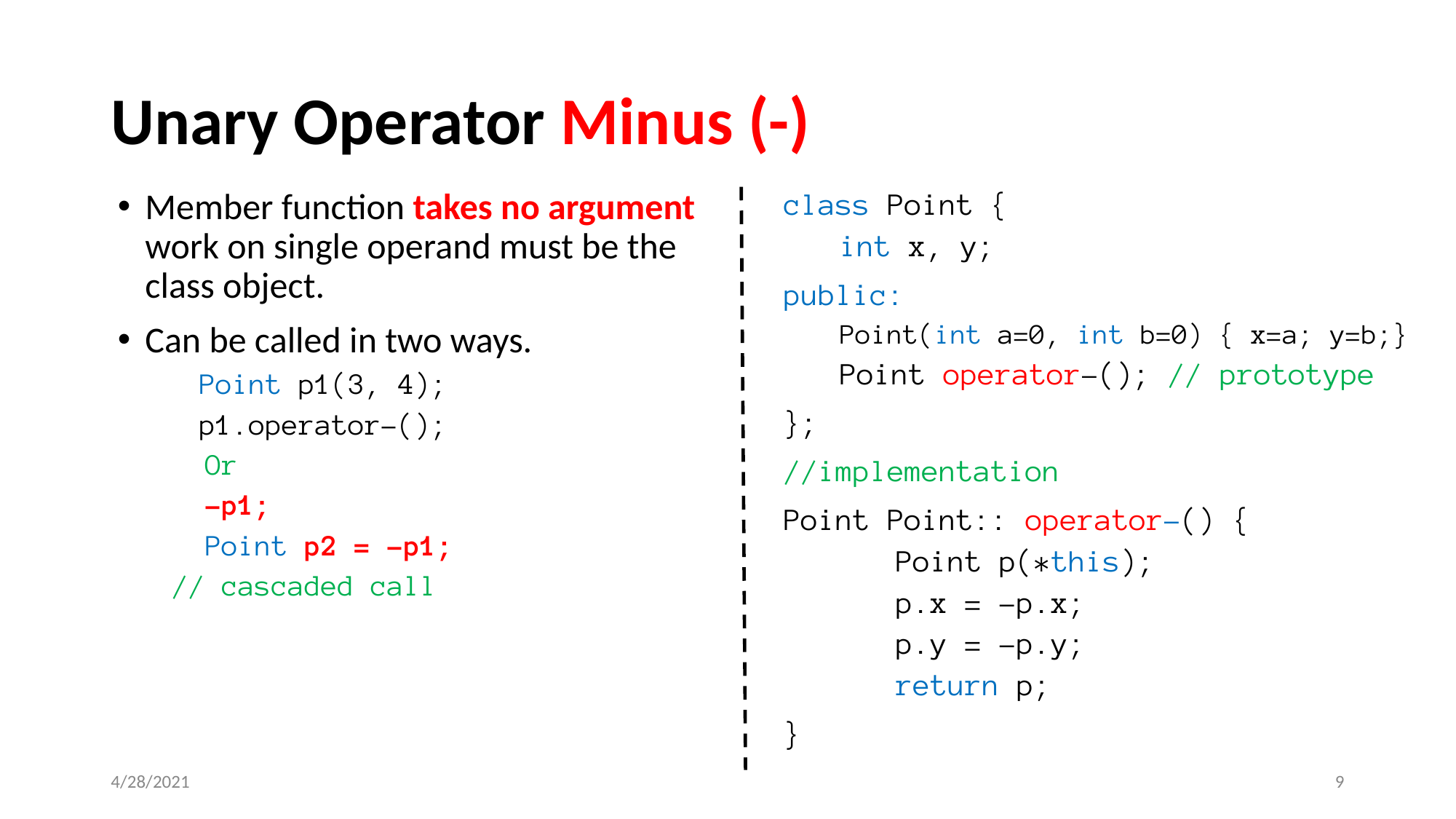

# Unary Operator Minus (-)
Member function takes no argument work on single operand must be the class object.
Can be called in two ways.
Point p1(3, 4);
p1.operator-();
  Or
  -p1;
  Point p2 = -p1;
// cascaded call

class Point {
int x, y;
public:
Point(int a=0, int b=0) { x=a; y=b;}
Point operator–(); // prototype
};
//implementation
Point Point:: operator-() {
Point p(*this);
p.x = -p.x;
p.y = -p.y;
return p;
}

4/28/2021
9